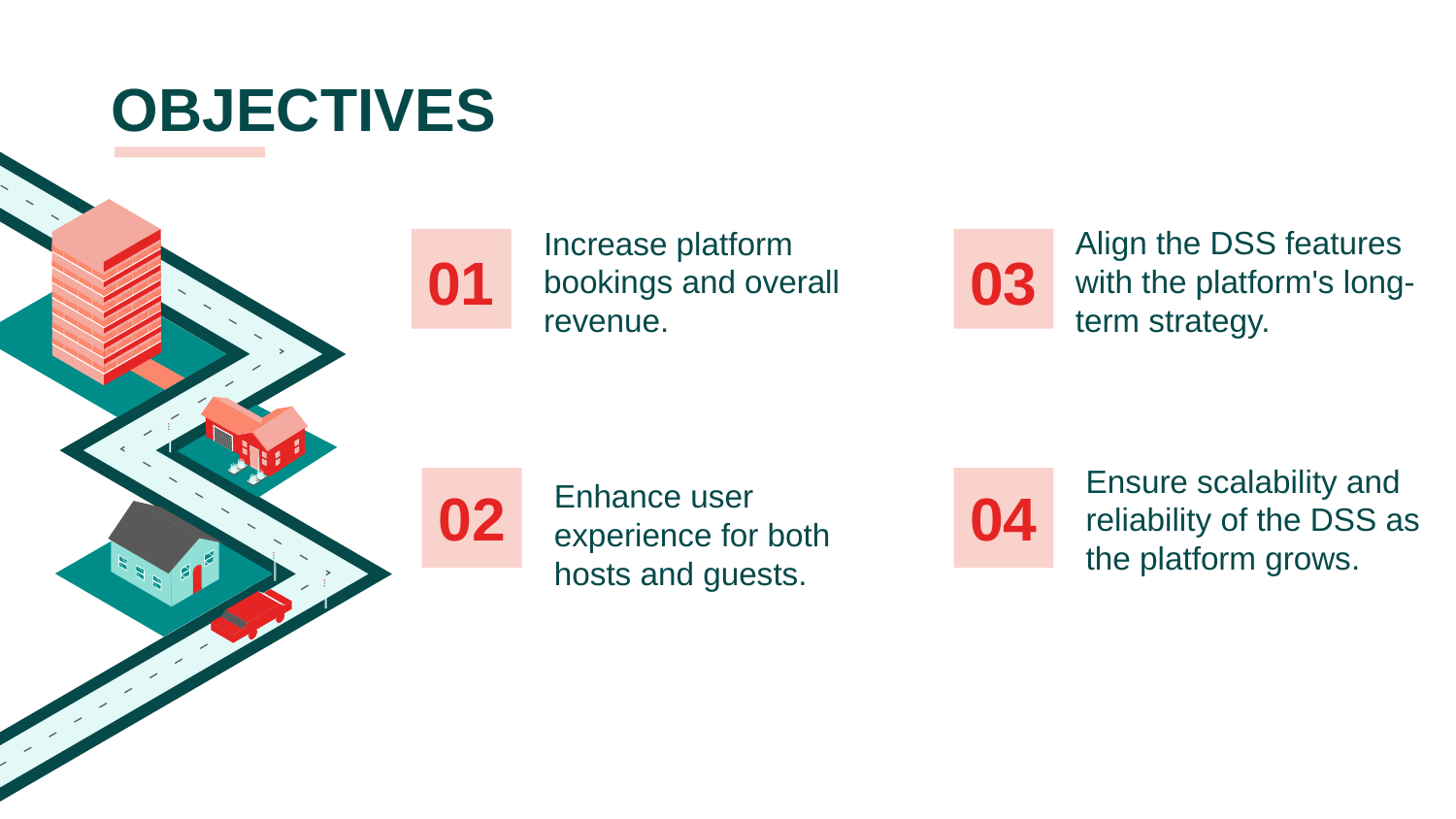

CONCERNS
OBJECTIVES

Increase platform bookings and overall revenue.
Align the DSS features with the platform's long-term strategy.

# 01
03
Ensure scalability and reliability of the DSS as the platform grows.
Enhance user experience for both hosts and guests.

02
04